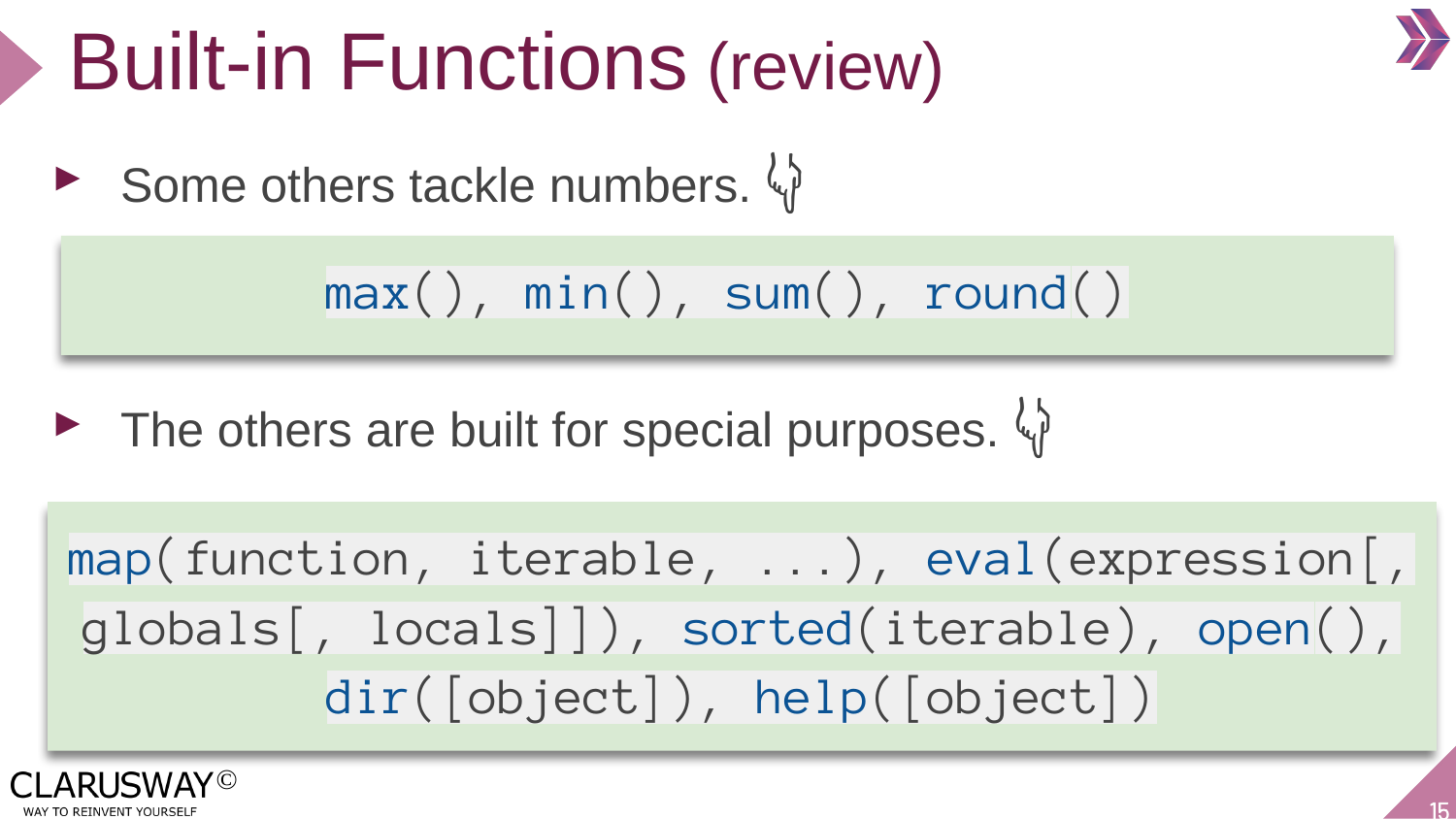

Built-in Functions (review)

Some others tackle numbers. 👇
max(), min(), sum(), round()
The others are built for special purposes. 👇
map(function, iterable, ...), eval(expression[, globals[, locals]]), sorted(iterable), open(), dir([object]), help([object])
15